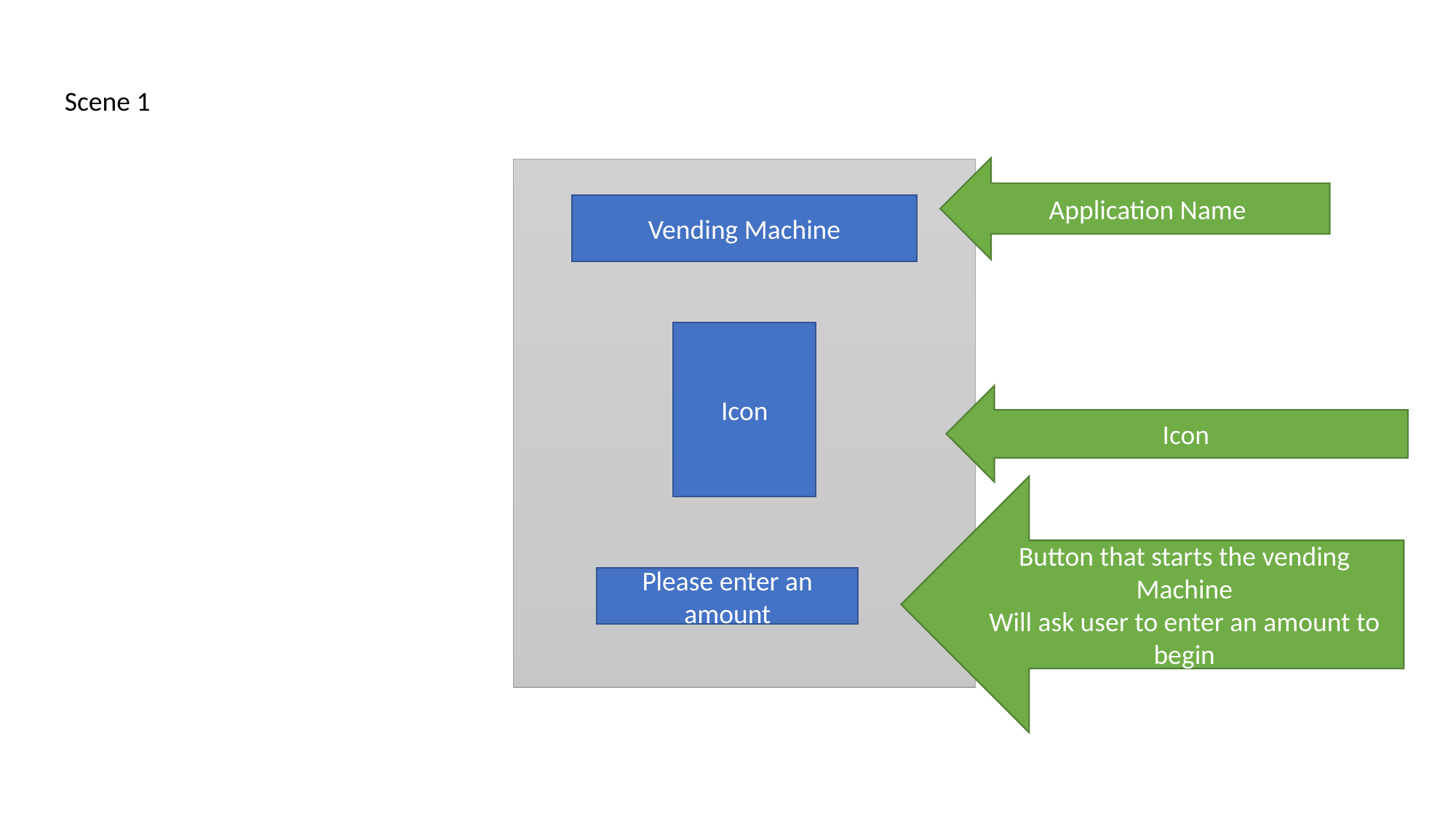

Scene 1
Application Name

Vending Machine
Icon
Icon
Button that starts the vending Machine
Will ask user to enter an amount to begin
Please enter an amount